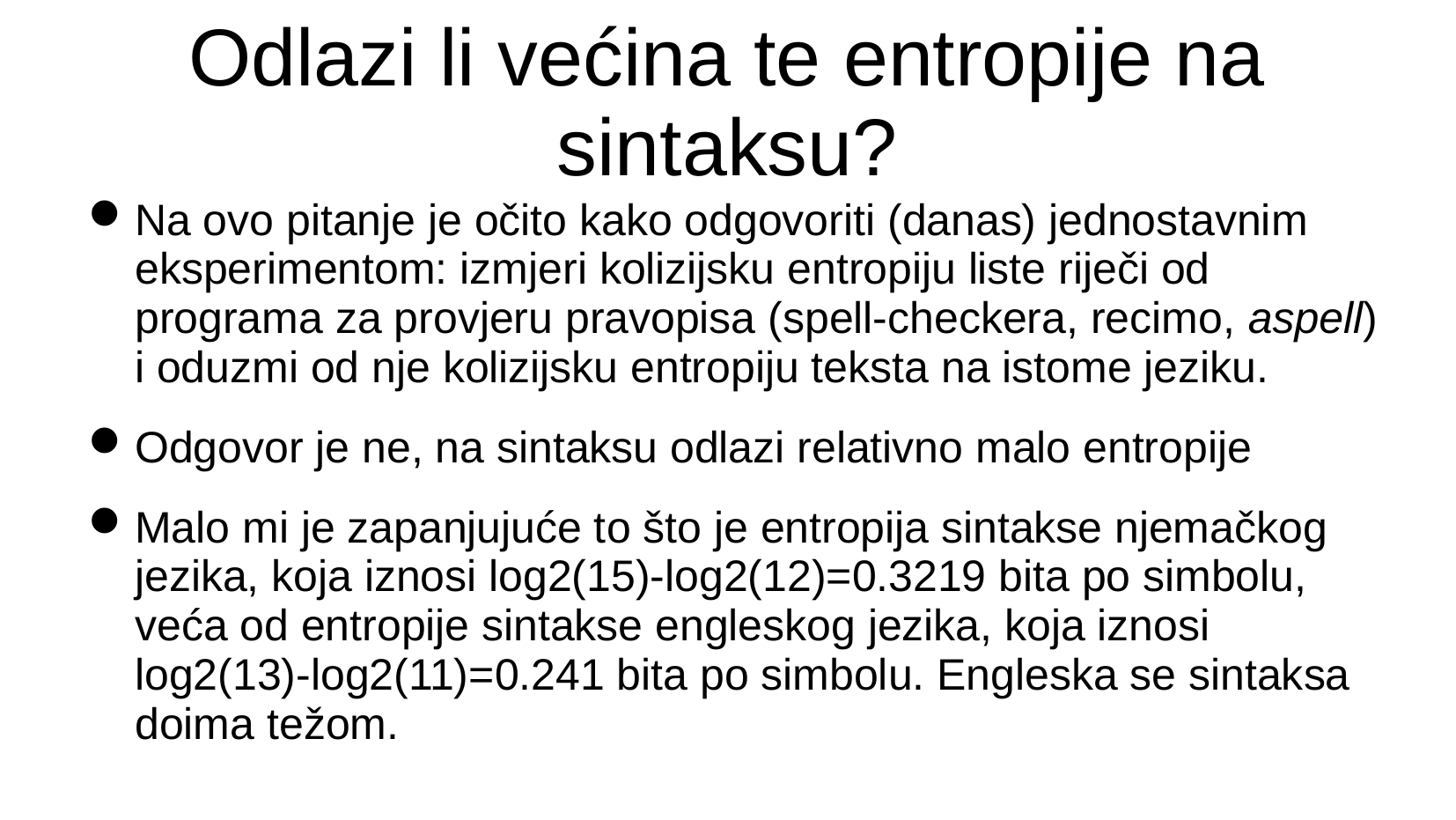

Odlazi li većina te entropije na sintaksu?
Na ovo pitanje je očito kako odgovoriti (danas) jednostavnim eksperimentom: izmjeri kolizijsku entropiju liste riječi od programa za provjeru pravopisa (spell-checkera, recimo, aspell) i oduzmi od nje kolizijsku entropiju teksta na istome jeziku.
Odgovor je ne, na sintaksu odlazi relativno malo entropije
Malo mi je zapanjujuće to što je entropija sintakse njemačkog jezika, koja iznosi log2(15)-log2(12)=0.3219 bita po simbolu, veća od entropije sintakse engleskog jezika, koja iznosi log2(13)-log2(11)=0.241 bita po simbolu. Engleska se sintaksa doima težom.